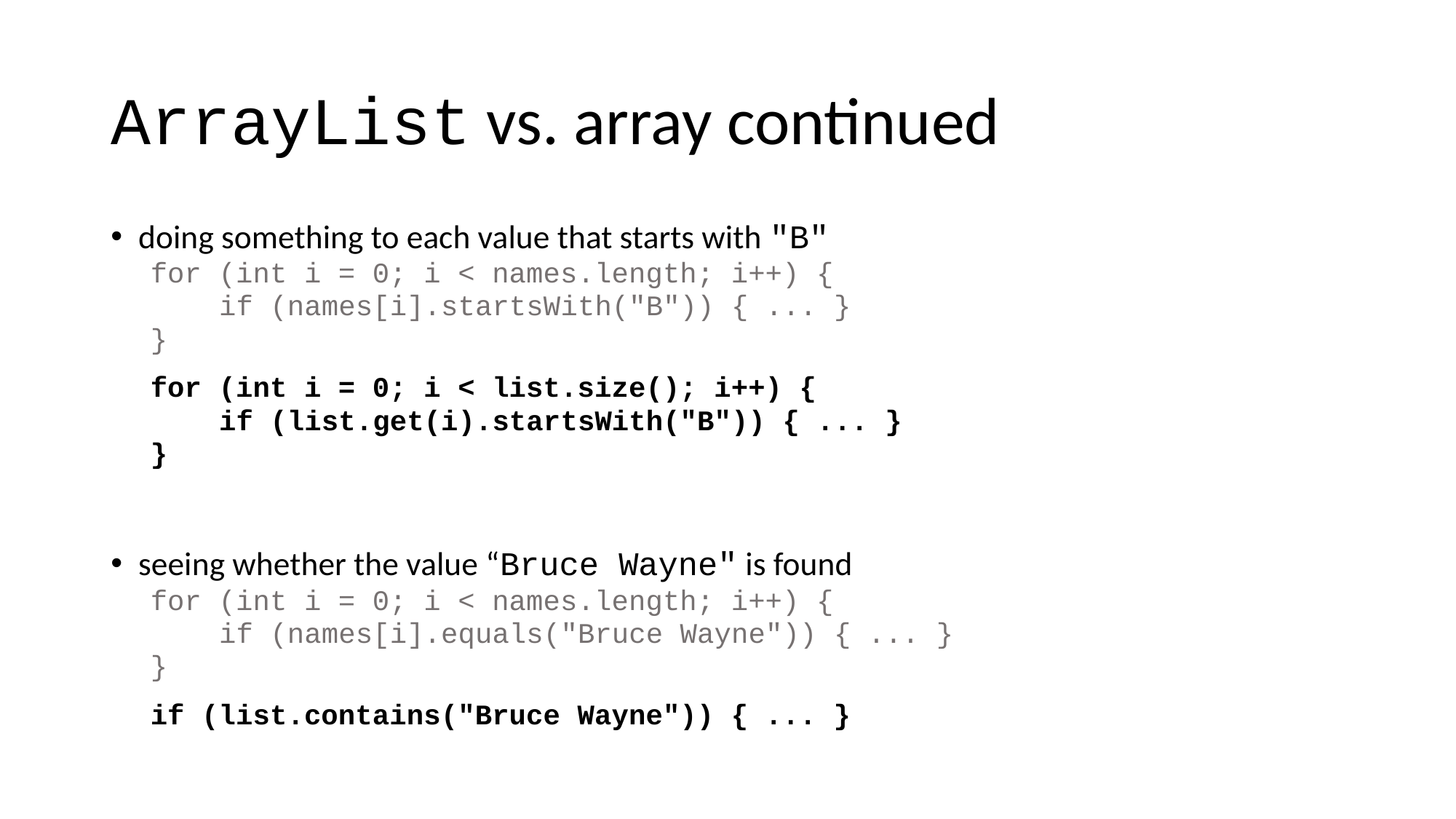

# ArrayList vs. array continued
doing something to each value that starts with "B"
for (int i = 0; i < names.length; i++) {
    if (names[i].startsWith("B")) { ... }
}

for (int i = 0; i < list.size(); i++) {
    if (list.get(i).startsWith("B")) { ... }
}

seeing whether the value “Bruce Wayne" is found
for (int i = 0; i < names.length; i++) {
    if (names[i].equals("Bruce Wayne")) { ... }
}

if (list.contains("Bruce Wayne")) { ... }